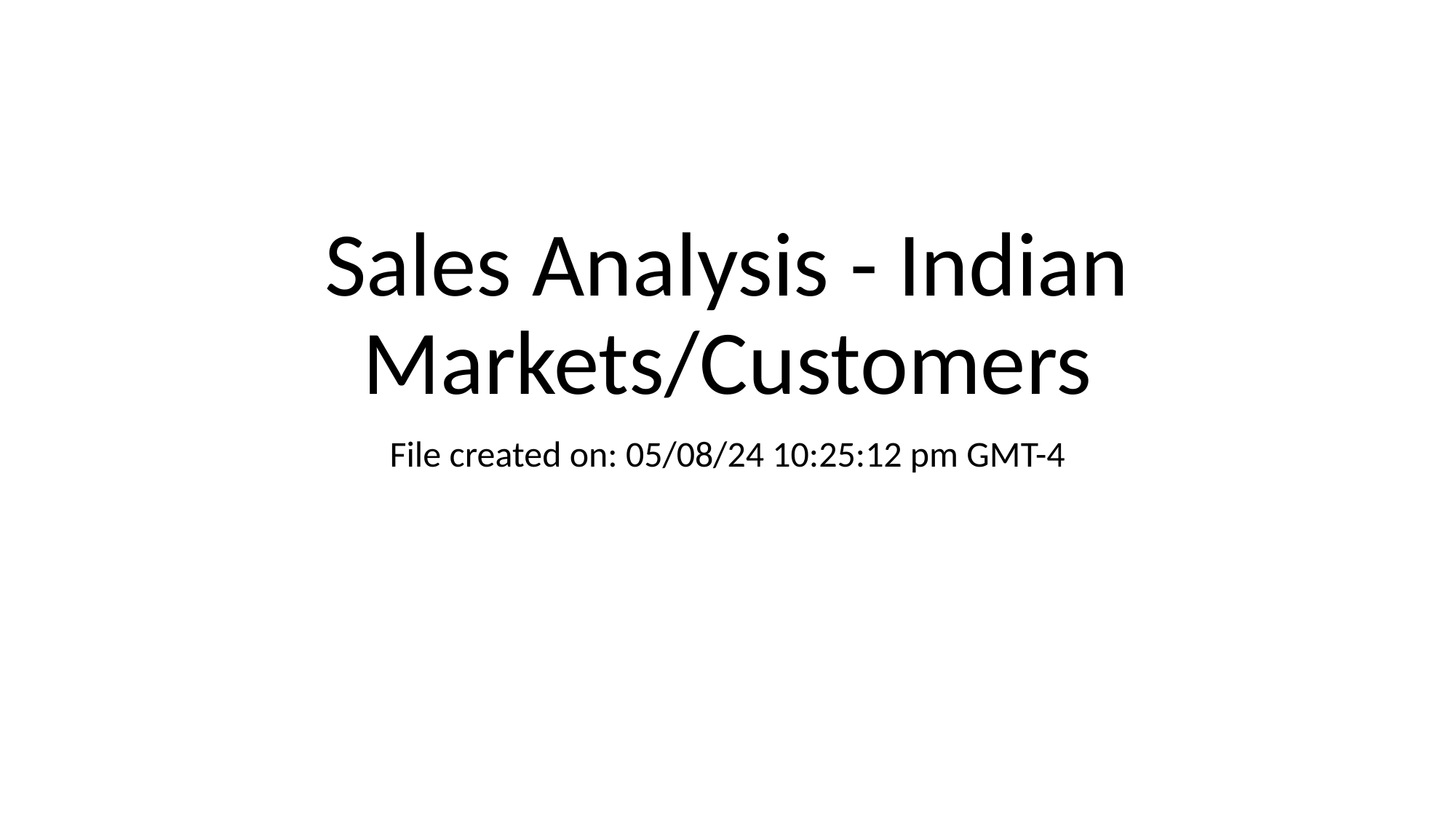

# Sales Analysis - Indian Markets/Customers
File created on: 05/08/24 10:25:12 pm GMT-4